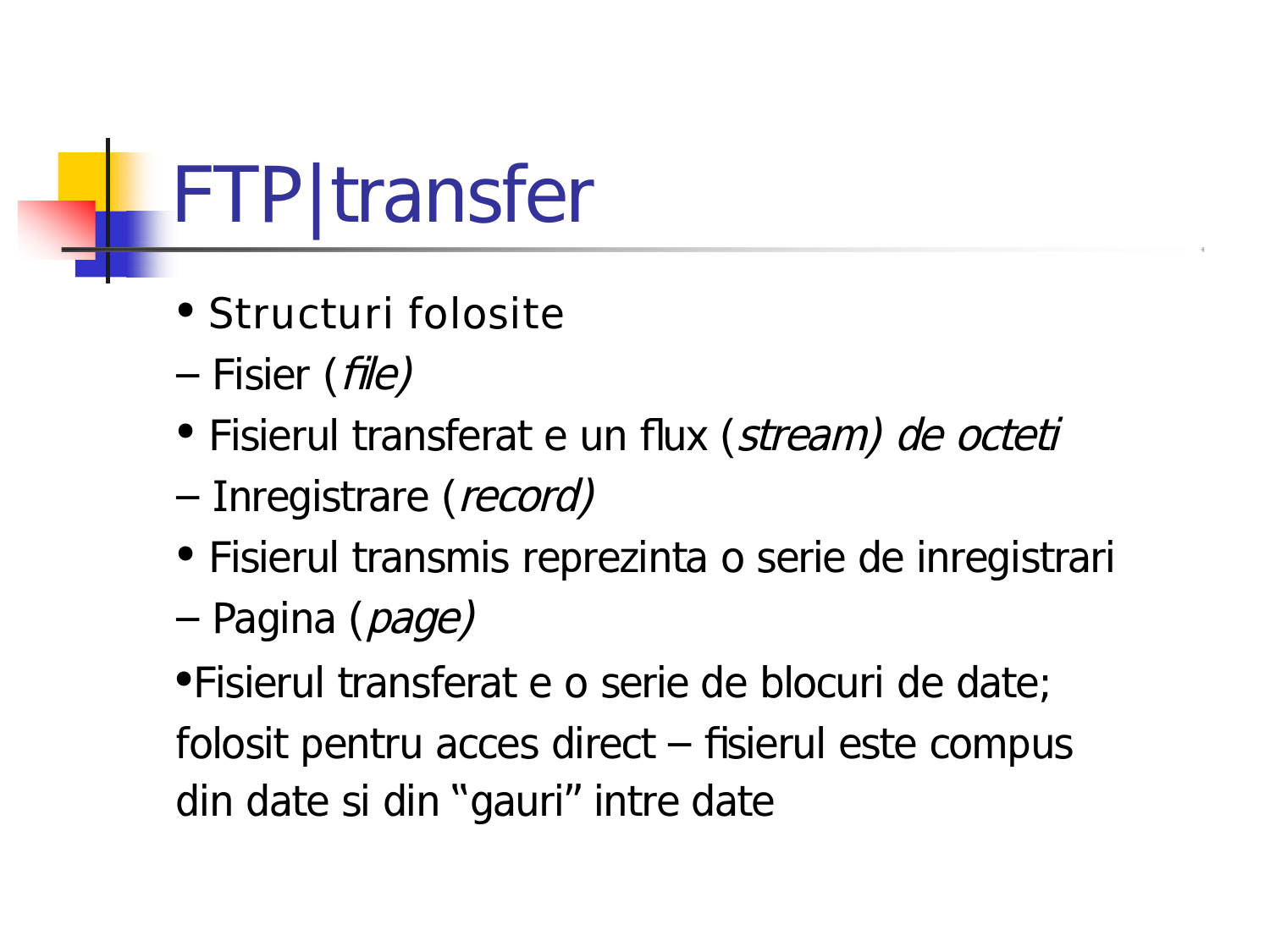

# FTP|transfer

Structuri folosite
– Fisier (file)
Fisierul transferat e un flux (stream) de octeti
– Inregistrare (record)
Fisierul transmis reprezinta o serie de inregistrari
– Pagina (page)
Fisierul transferat e o serie de blocuri de date;  folosit pentru acces direct – fisierul este compus
din date si din “gauri” intre date